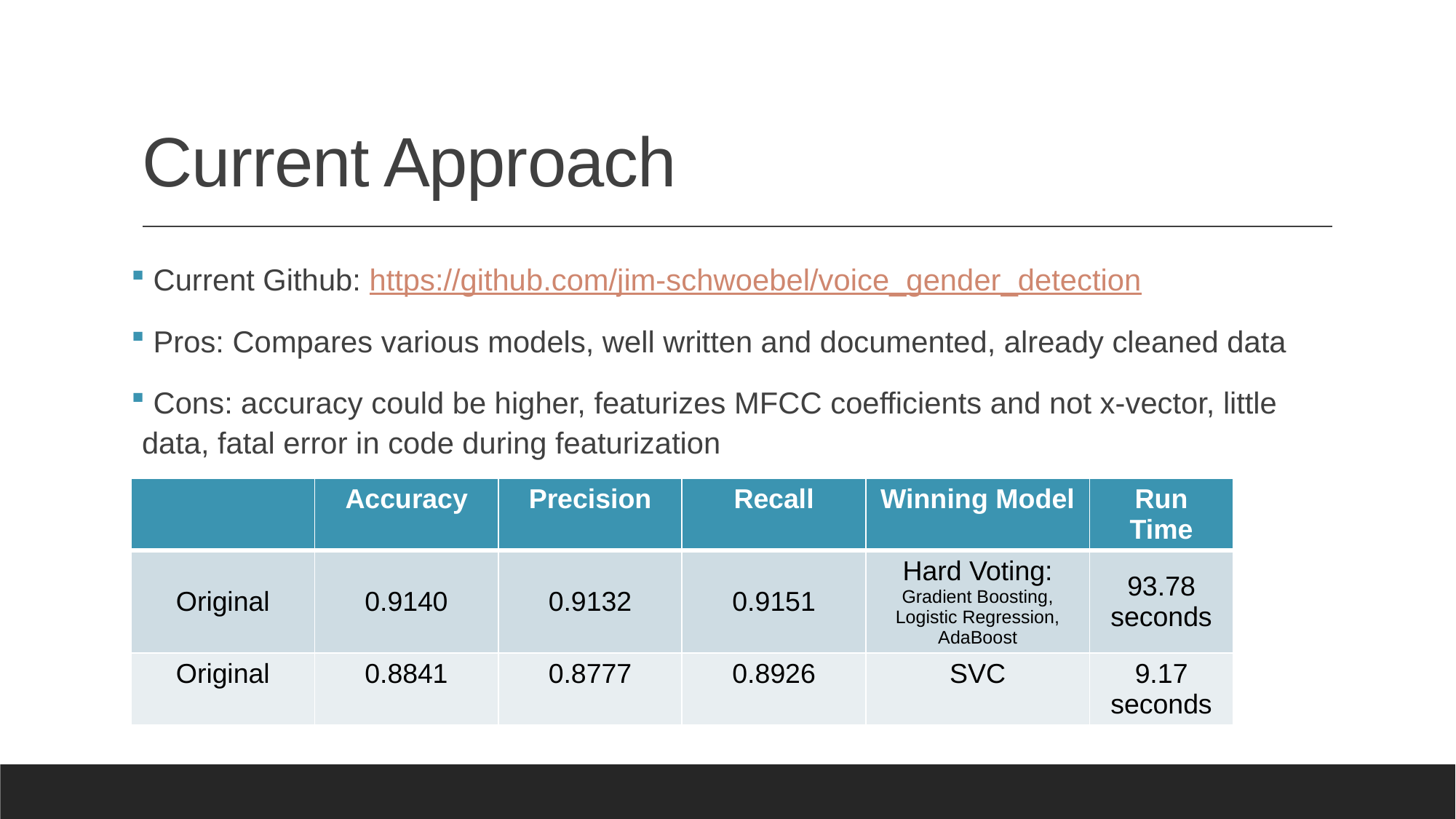

# Current Approach
 Current Github: https://github.com/jim-schwoebel/voice_gender_detection
 Pros: Compares various models, well written and documented, already cleaned data
 Cons: accuracy could be higher, featurizes MFCC coefficients and not x-vector, little data, fatal error in code during featurization
|  | Accuracy | Precision | Recall | Winning Model | Run Time |
| --- | --- | --- | --- | --- | --- |
| Original | 0.9140 | 0.9132 | 0.9151 | Hard Voting: Gradient Boosting, Logistic Regression, AdaBoost | 93.78 seconds |
| Original | 0.8841 | 0.8777 | 0.8926 | SVC | 9.17 seconds |